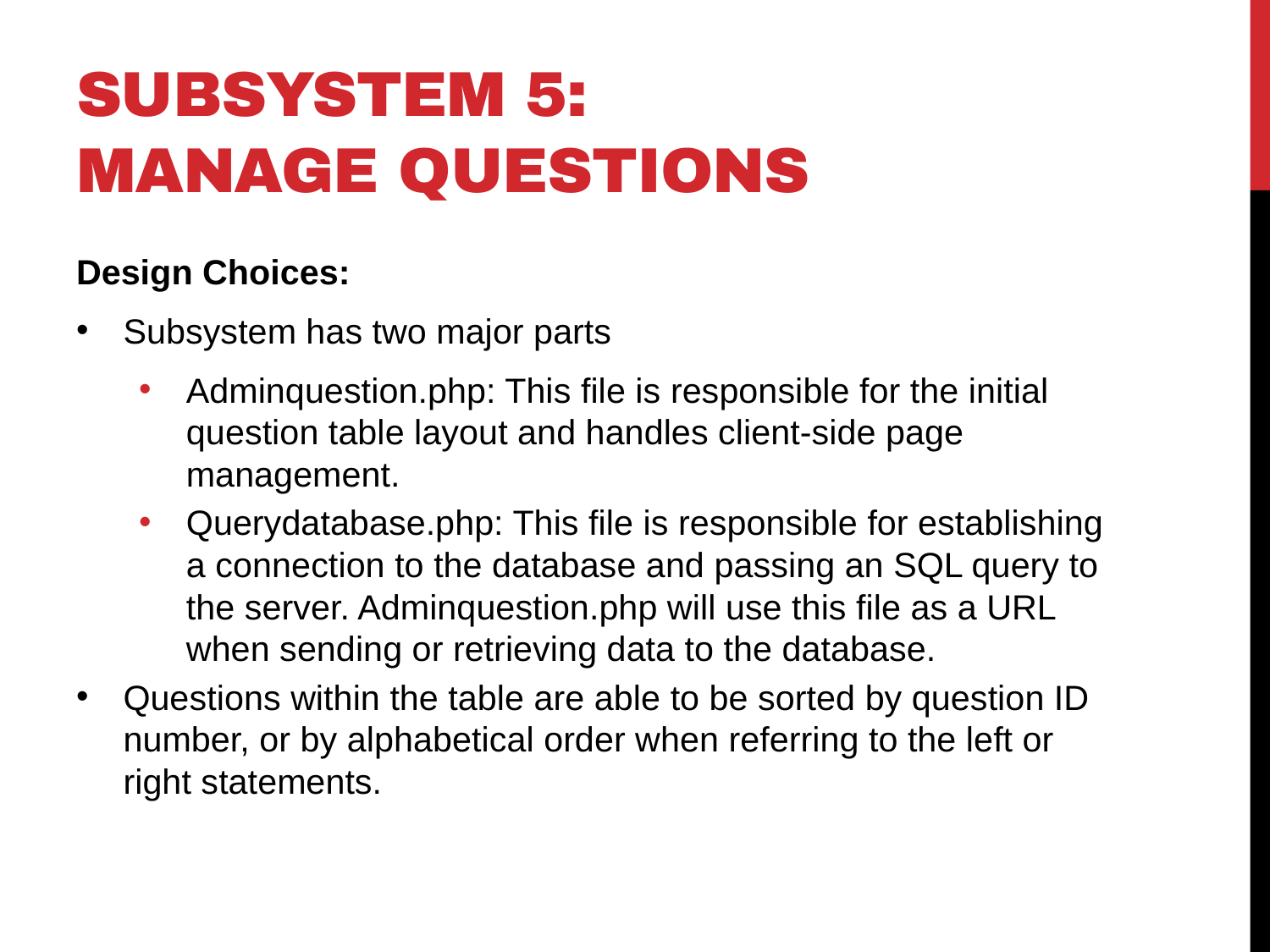

# Subsystem 5: Manage Questions
Design Choices:
Subsystem has two major parts
Adminquestion.php: This file is responsible for the initial question table layout and handles client-side page management.
Querydatabase.php: This file is responsible for establishing a connection to the database and passing an SQL query to the server. Adminquestion.php will use this file as a URL when sending or retrieving data to the database.
Questions within the table are able to be sorted by question ID number, or by alphabetical order when referring to the left or right statements.